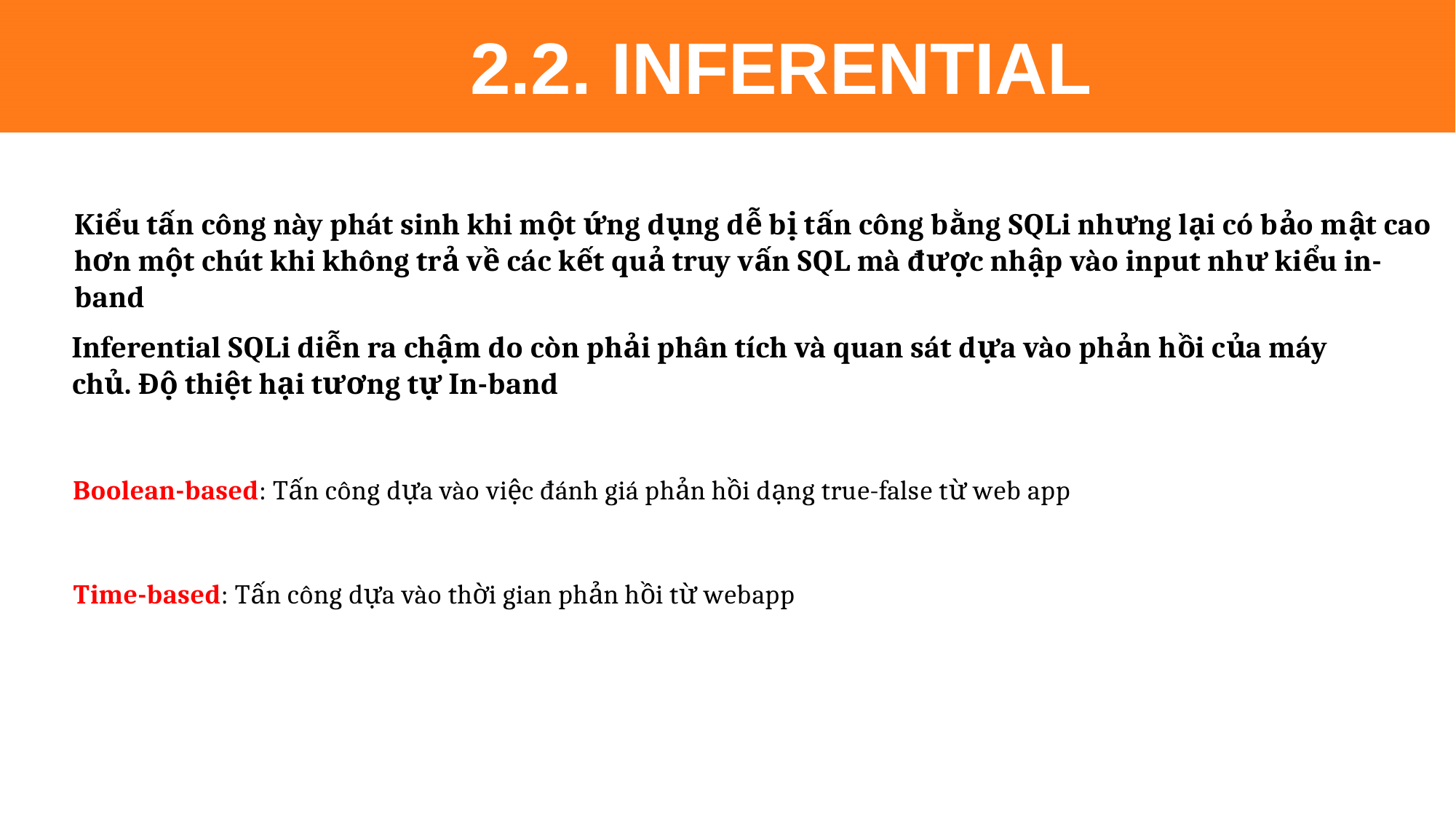

2.2. INFERENTIAL
Kiểu tấn công này phát sinh khi một ứng dụng dễ bị tấn công bằng SQLi nhưng lại có bảo mật cao hơn một chút khi không trả về các kết quả truy vấn SQL mà được nhập vào input như kiểu in-band
Inferential SQLi diễn ra chậm do còn phải phân tích và quan sát dựa vào phản hồi của máy chủ. Độ thiệt hại tương tự In-band
Boolean-based: Tấn công dựa vào việc đánh giá phản hồi dạng true-false từ web app
Time-based: Tấn công dựa vào thời gian phản hồi từ webapp